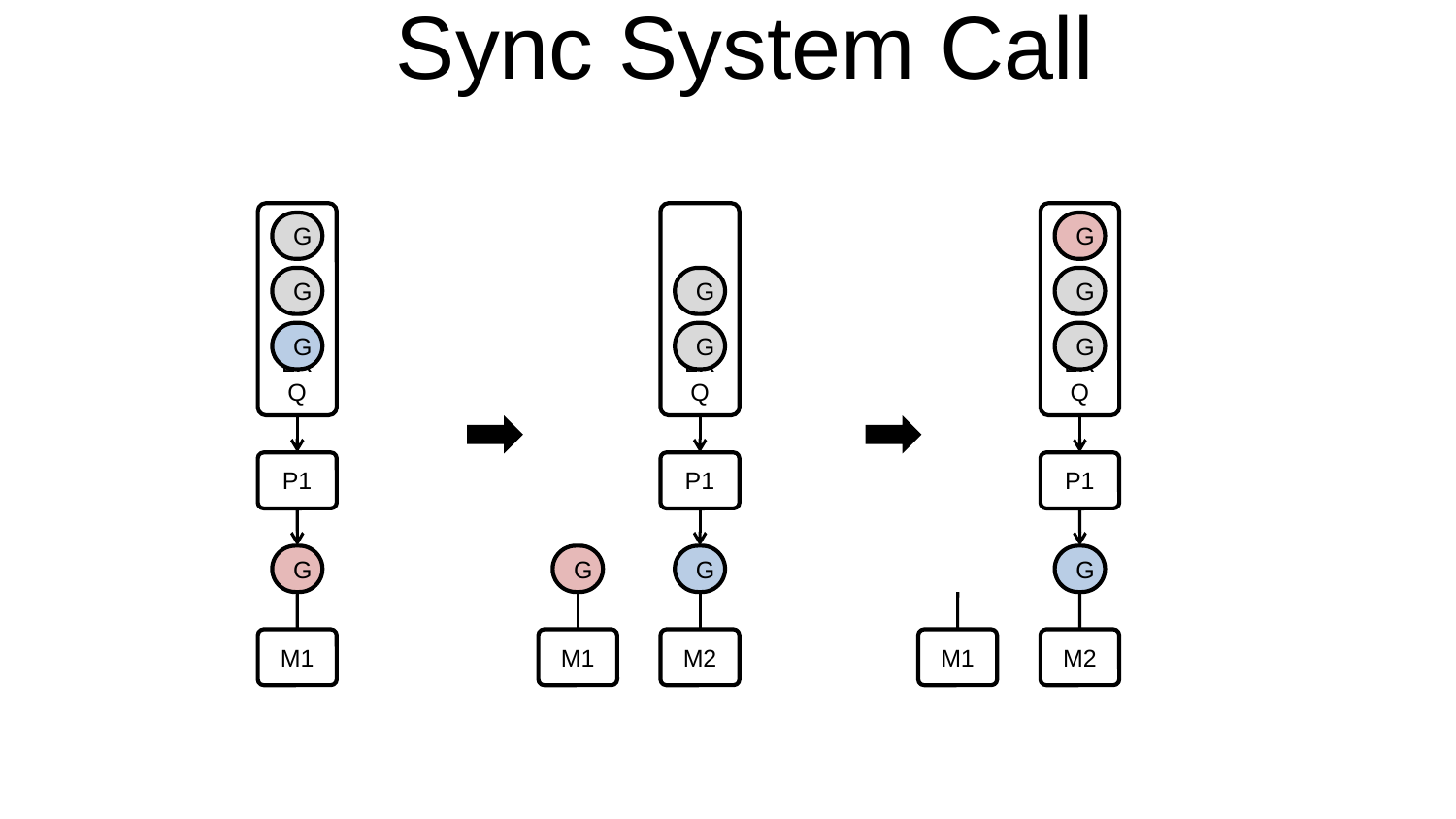

# Sync System Call
LRQ
LRQ
LRQ
G
G
G
G
G
G
G
G

P1
P1
P1
G
G
G
G
M1
M1
M2
M1
M2